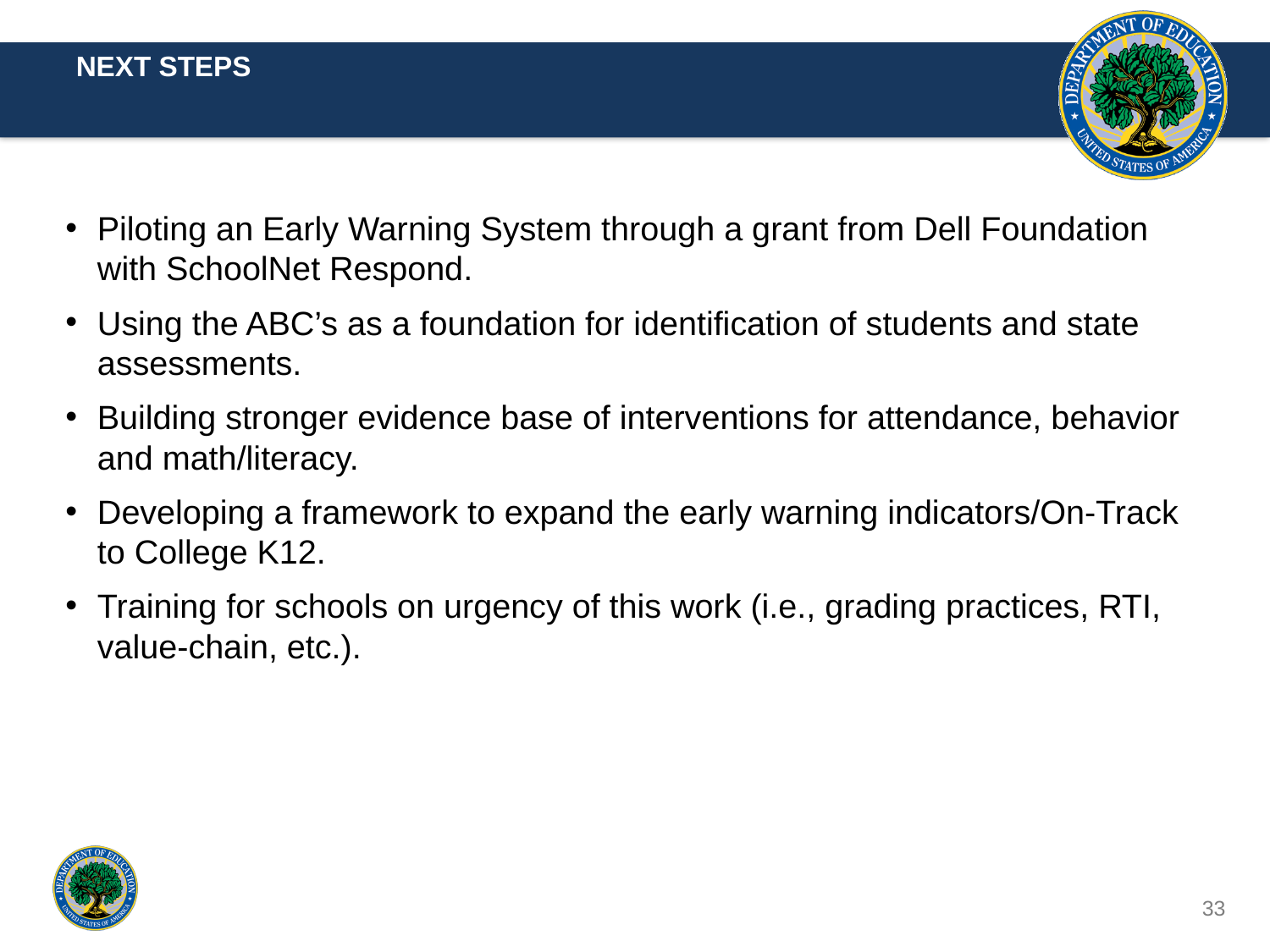

NEXT STEPS
Piloting an Early Warning System through a grant from Dell Foundation with SchoolNet Respond.
Using the ABC’s as a foundation for identification of students and state assessments.
Building stronger evidence base of interventions for attendance, behavior and math/literacy.
Developing a framework to expand the early warning indicators/On-Track to College K12.
Training for schools on urgency of this work (i.e., grading practices, RTI, value-chain, etc.).
33